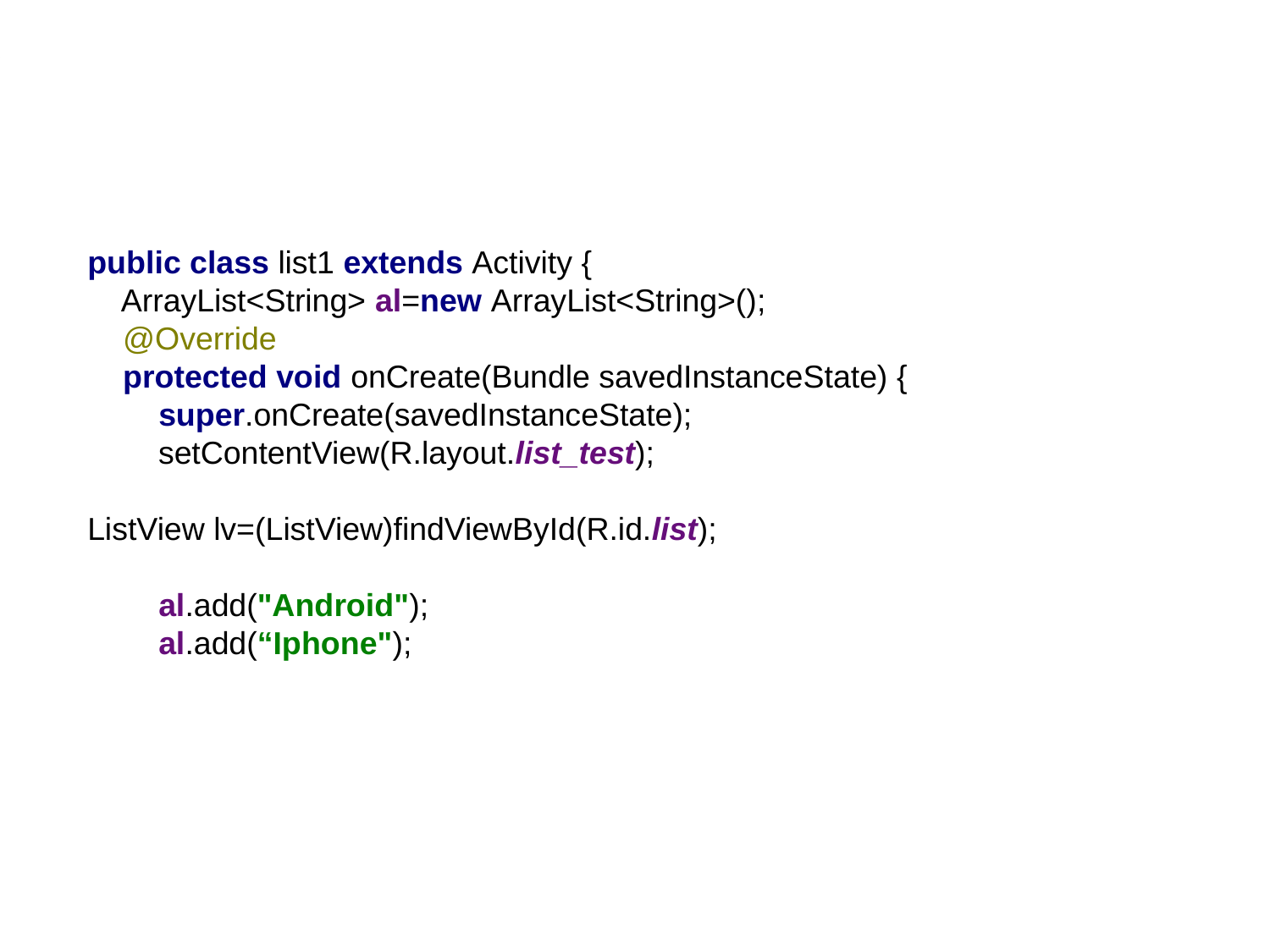

public class list1 extends Activity {
    ArrayList<String> al=new ArrayList<String>();
    @Override
    protected void onCreate(Bundle savedInstanceState) {
        super.onCreate(savedInstanceState);
        setContentView(R.layout.list_test);
ListView lv=(ListView)findViewById(R.id.list);
        al.add("Android");
        al.add(“Iphone");